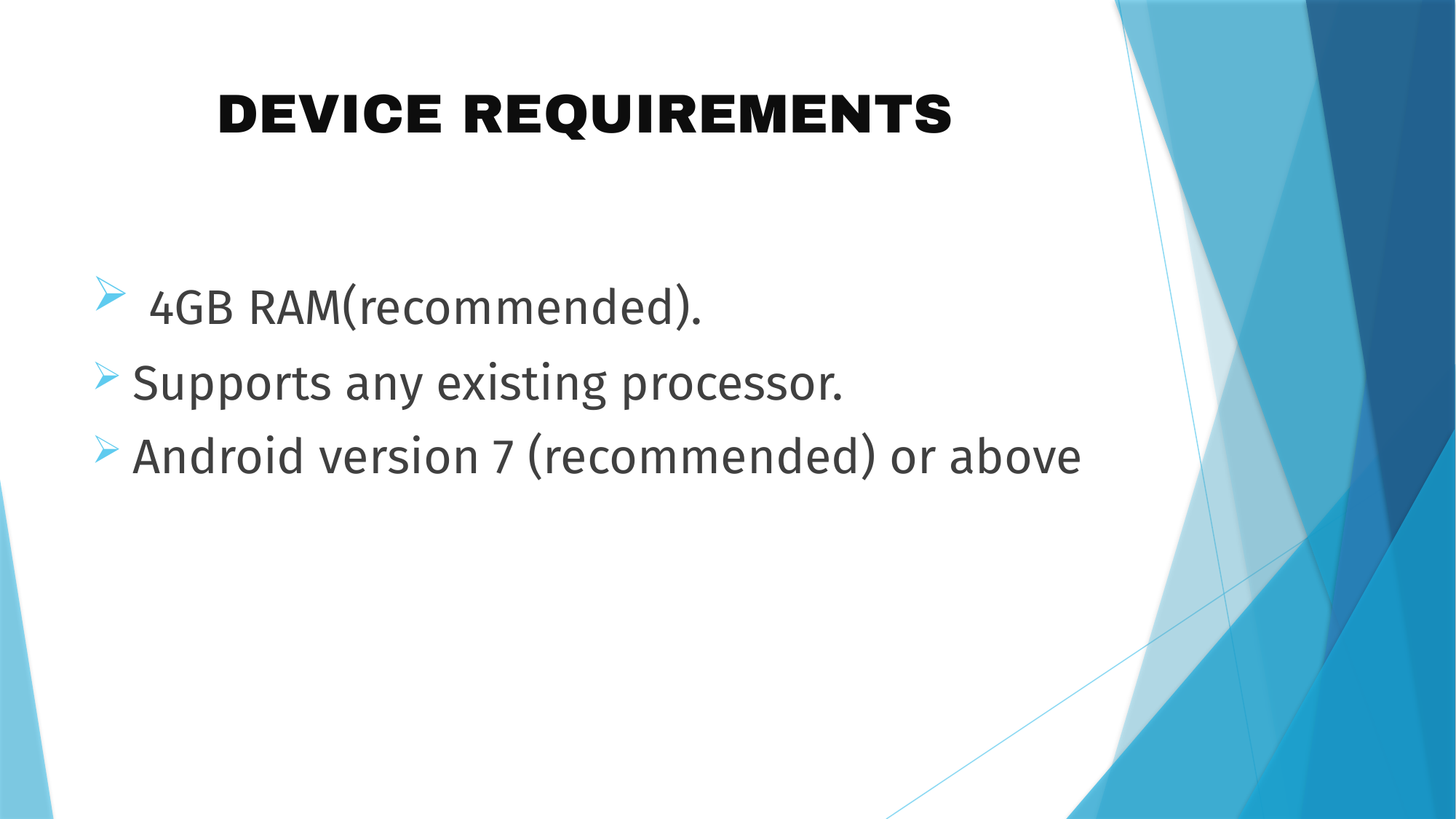

# DEVICE REQUIREMENTS
 4GB RAM(recommended).
Supports any existing processor.
Android version 7 (recommended) or above